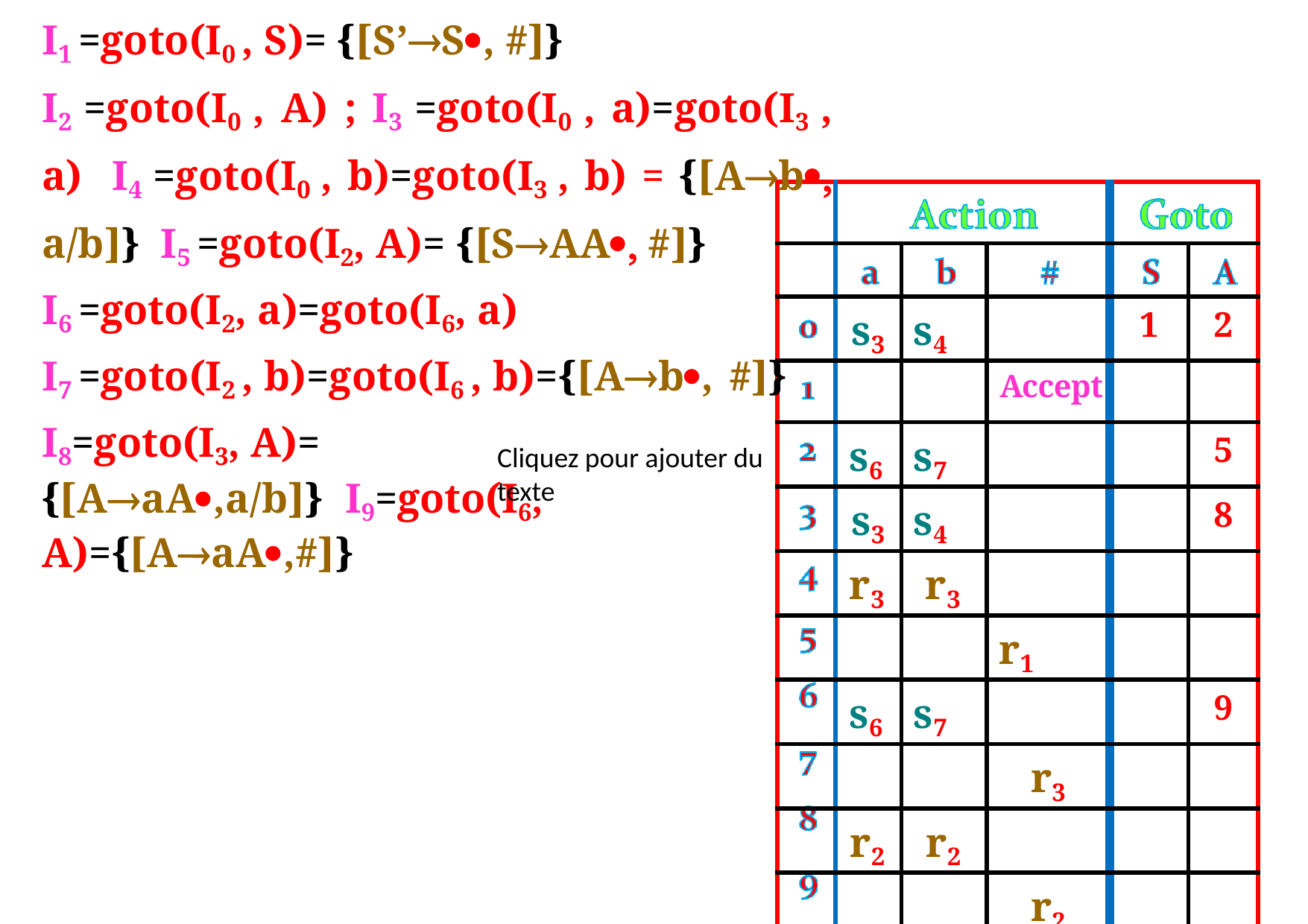

I1 =goto(I0 , S)= {[S’→S•, #]}
I2 =goto(I0 , A) ; I3 =goto(I0 , a)=goto(I3 , a)  I4 =goto(I0 , b)=goto(I3 , b) = {[A→b•, a/b]}  I5 =goto(I2, A)= {[S→AA•, #]}
I6 =goto(I2, a)=goto(I6, a)
I7 =goto(I2 , b)=goto(I6 , b)={[A→b•, #]}
I8=goto(I3, A)= {[A→aA•,a/b]}  I9=goto(I6, A)={[A→aA•,#]}
|  |  |  |  |  |  |
| --- | --- | --- | --- | --- | --- |
|  |  |  |  |  |  |
|  | s3 | s4 |  | 1 | 2 |
|  |  |  | Accept |  |  |
|  | s6 | s7 |  |  | 5 |
|  | s3 | s4 |  |  | 8 |
|  | r3 | r3 |  |  |  |
|  |  |  | r1 |  |  |
|  | s6 | s7 |  |  | 9 |
|  |  |  | r3 |  |  |
|  | r2 | r2 |  |  |  |
|  |  |  | r2 |  |  |

Cliquez pour ajouter du texte